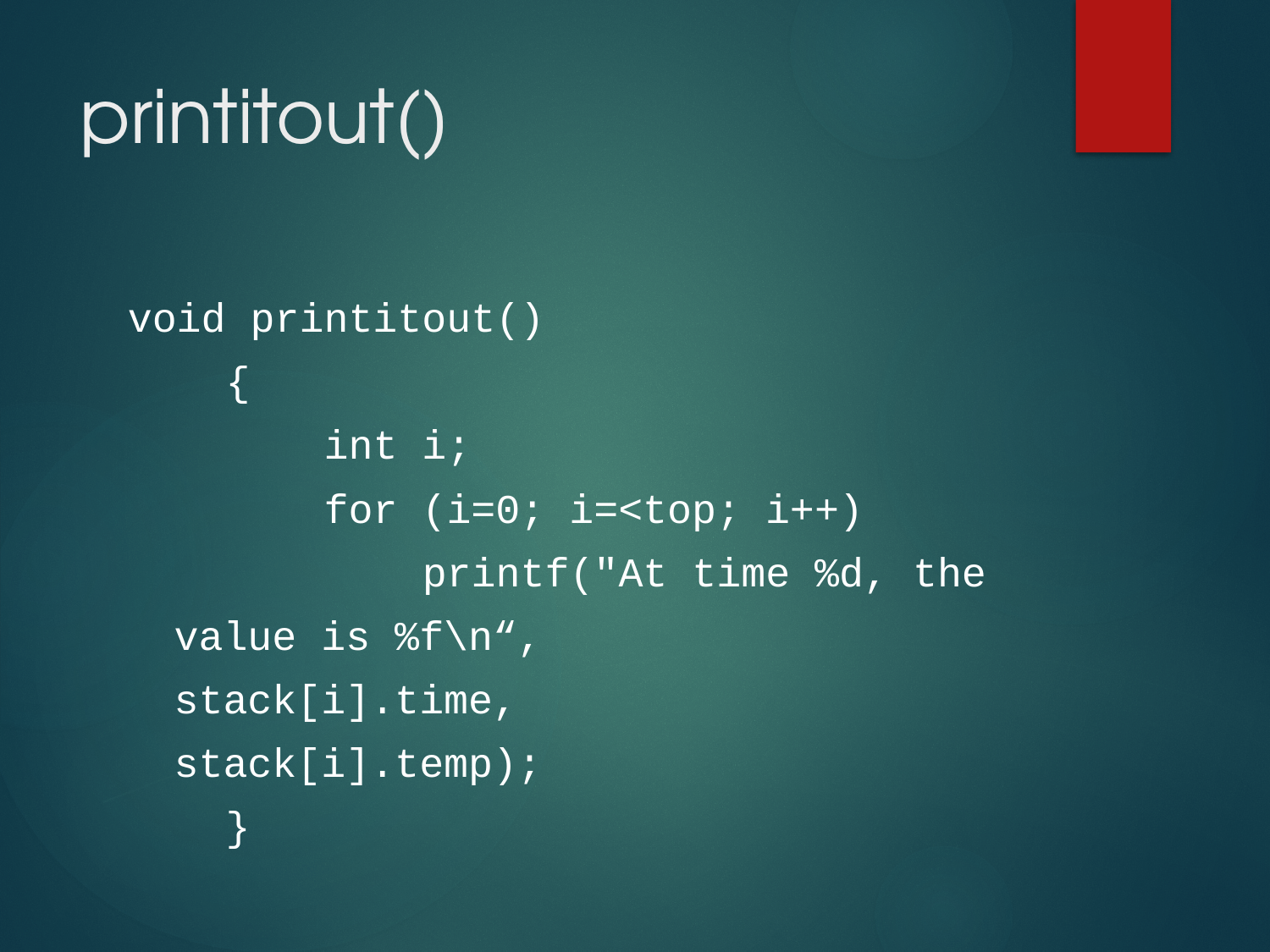

# printitout()
void printitout()
    {
        int i;
        for (i=0; i=<top; i++)
            printf("At time %d, the
					value is %f\n“,
 					stack[i].time,
					stack[i].temp);
    }